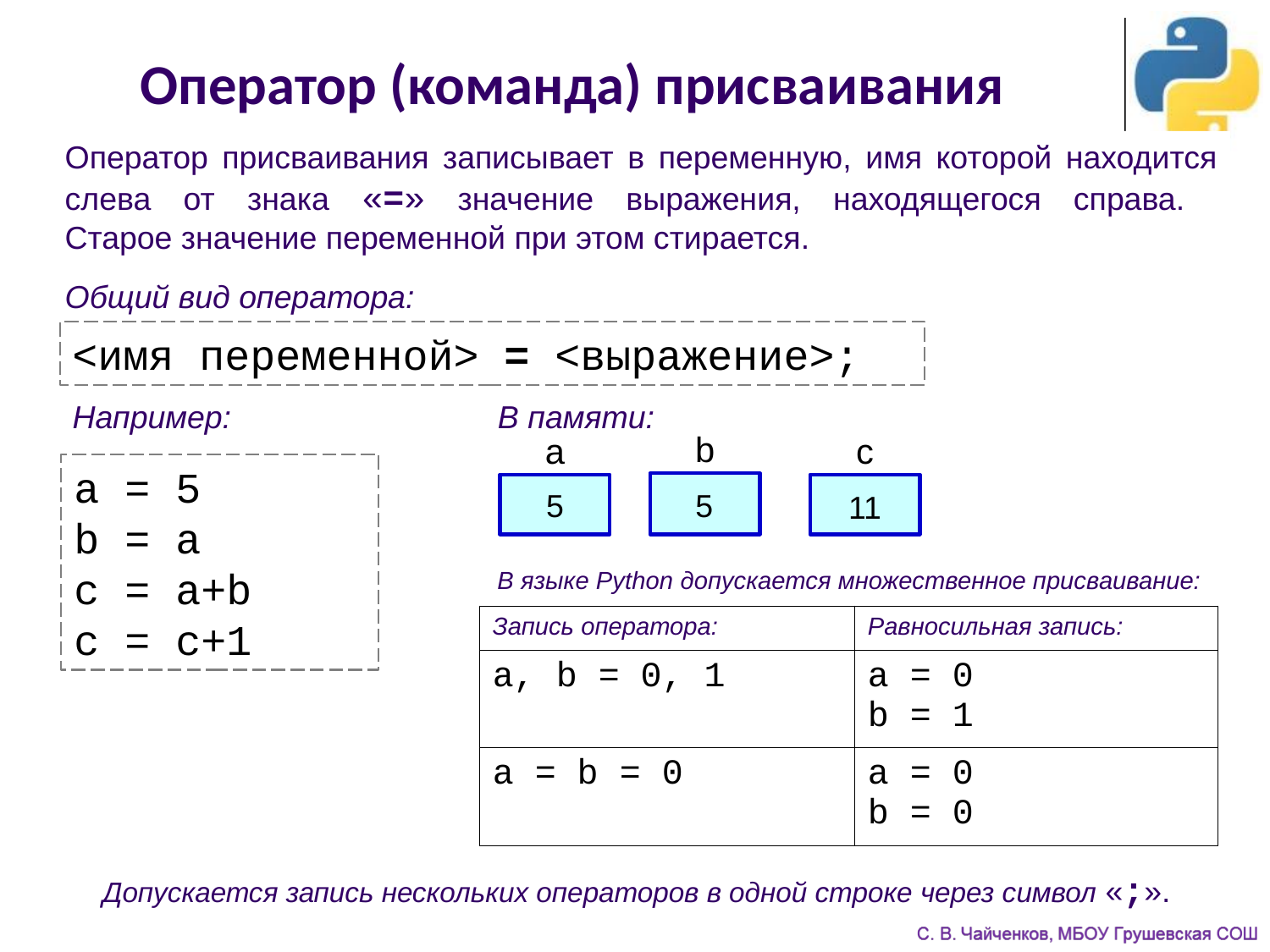

Оператор (команда) присваивания
Оператор присваивания записывает в переменную, имя которой находится слева от знака «=» значение выражения, находящегося справа.
Старое значение переменной при этом стирается.
Общий вид оператора:
<имя переменной> = <выражение>;
Например:  		     В памяти:
b
a
c

a = 5
b = a
c = a+b
c = c+1
5
5
10
11
| В языке Python допускается множественное присваивание: |  |
| --- | --- |
| Запись оператора: | Равносильная запись: |
| a, b = 0, 1 | a = 0 b = 1 |
| a = b = 0 | a = 0 b = 0 |
Допускается запись нескольких операторов в одной строке через символ «;».